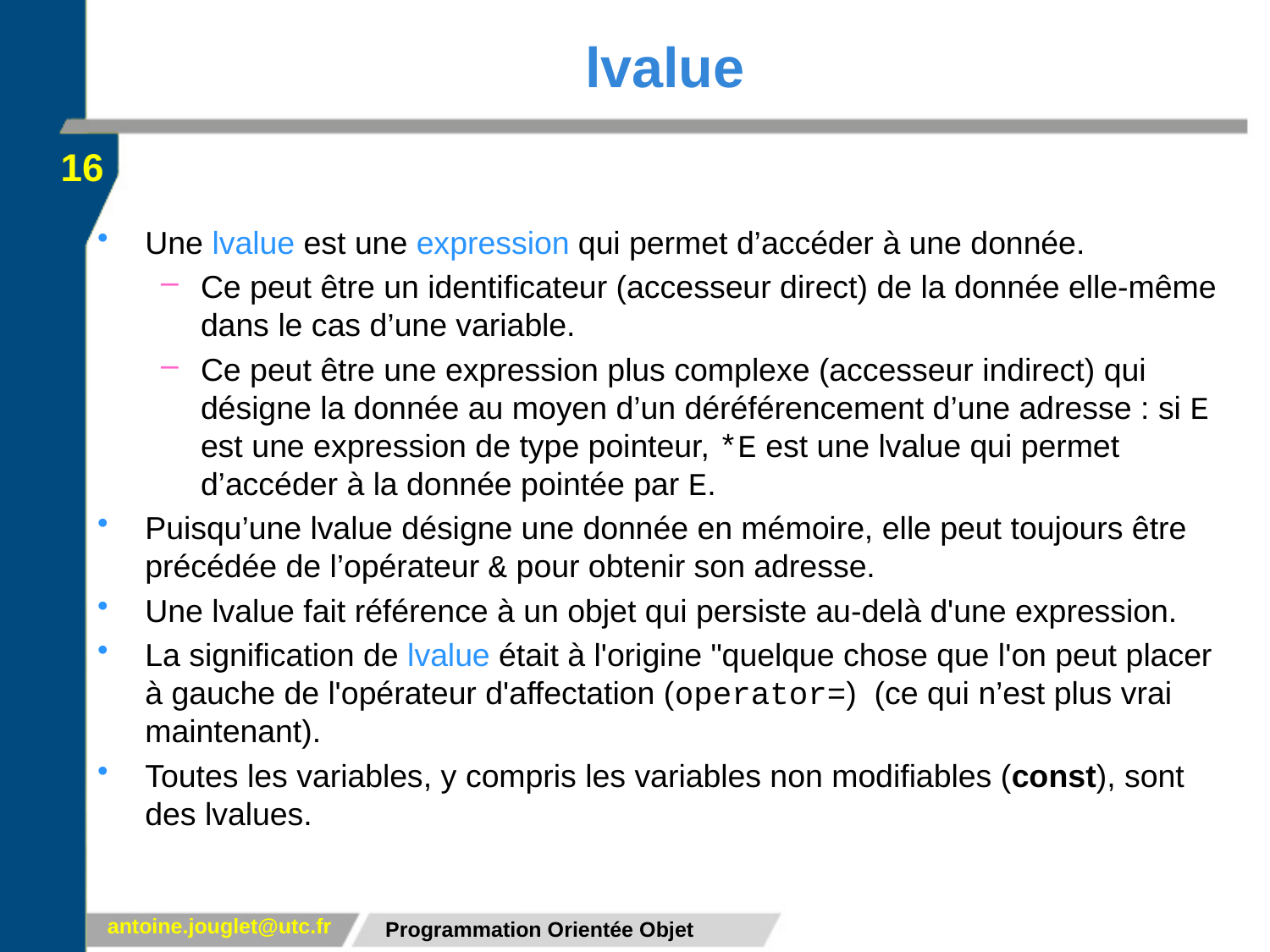

# lvalue
16
Une lvalue est une expression qui permet d’accéder à une donnée.
Ce peut être un identificateur (accesseur direct) de la donnée elle-même dans le cas d’une variable.
Ce peut être une expression plus complexe (accesseur indirect) qui désigne la donnée au moyen d’un déréférencement d’une adresse : si E est une expression de type pointeur, *E est une lvalue qui permet d’accéder à la donnée pointée par E.
Puisqu’une lvalue désigne une donnée en mémoire, elle peut toujours être précédée de l’opérateur & pour obtenir son adresse.
Une lvalue fait référence à un objet qui persiste au-delà d'une expression.
La signification de lvalue était à l'origine "quelque chose que l'on peut placer à gauche de l'opérateur d'affectation (operator=)  (ce qui n’est plus vrai maintenant).
Toutes les variables, y compris les variables non modifiables (const), sont des lvalues.